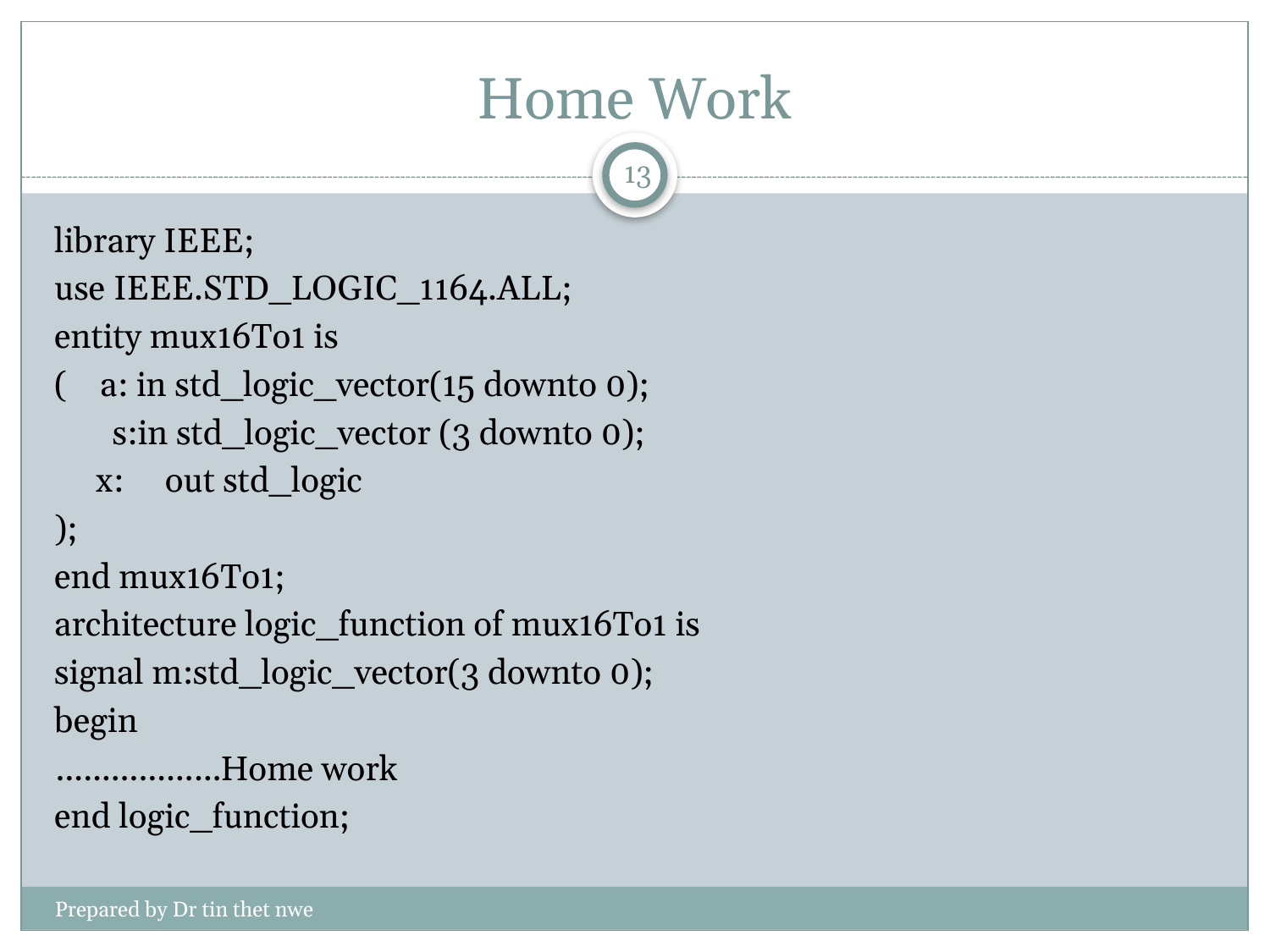

# Home Work
13
library IEEE;
use IEEE.STD_LOGIC_1164.ALL;
entity mux16To1 is
(    a: in std_logic_vector(15 downto 0);
       s:in std_logic_vector (3 downto 0);
     x:     out std_logic
);
end mux16To1;
architecture logic_function of mux16To1 is
signal m:std_logic_vector(3 downto 0);
begin
………………Home work
end logic_function;

Prepared by Dr tin thet nwe